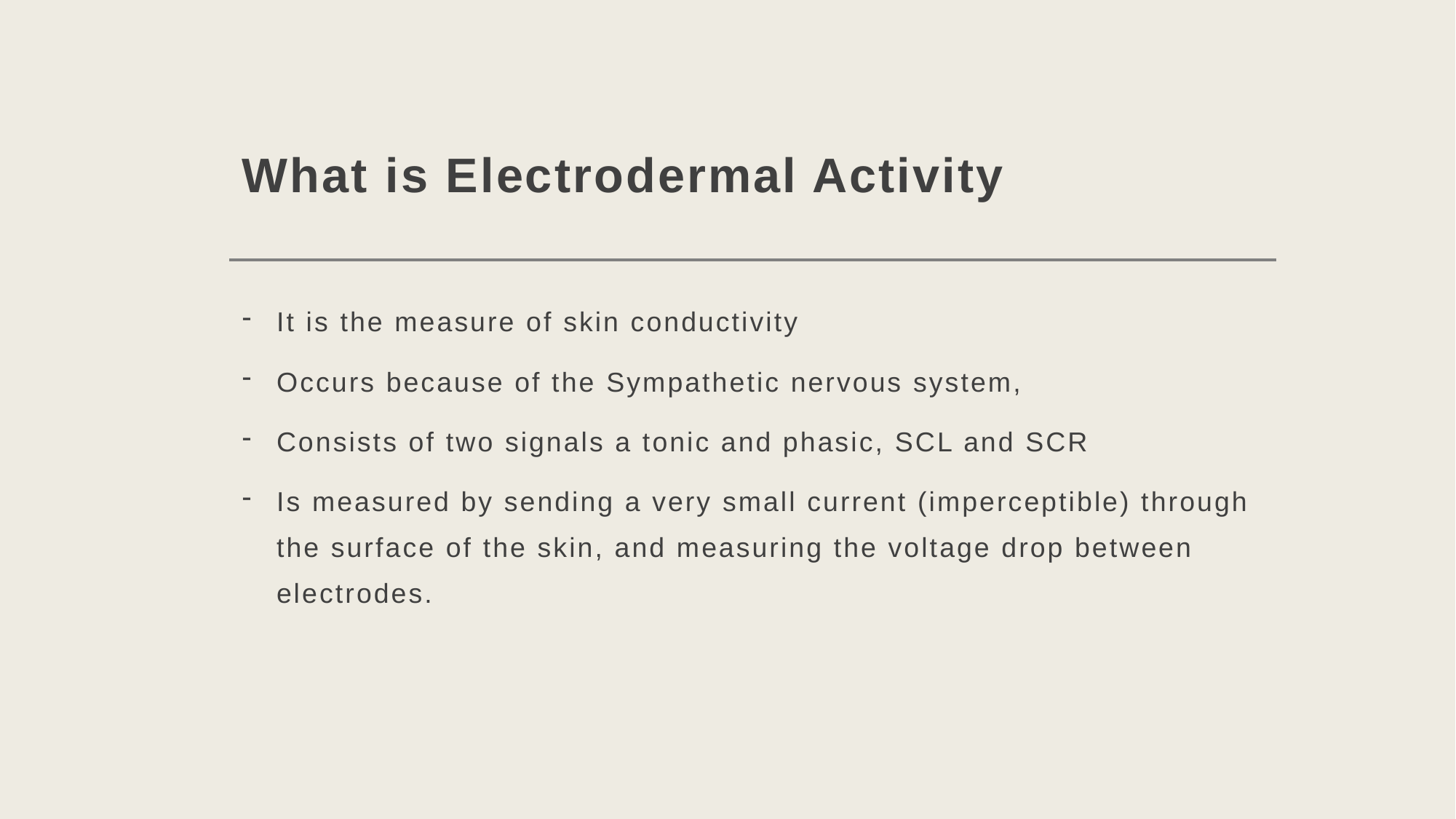

# What is Electrodermal Activity
It is the measure of skin conductivity
Occurs because of the Sympathetic nervous system,
Consists of two signals a tonic and phasic, SCL and SCR
Is measured by sending a very small current (imperceptible) through the surface of the skin, and measuring the voltage drop between electrodes.